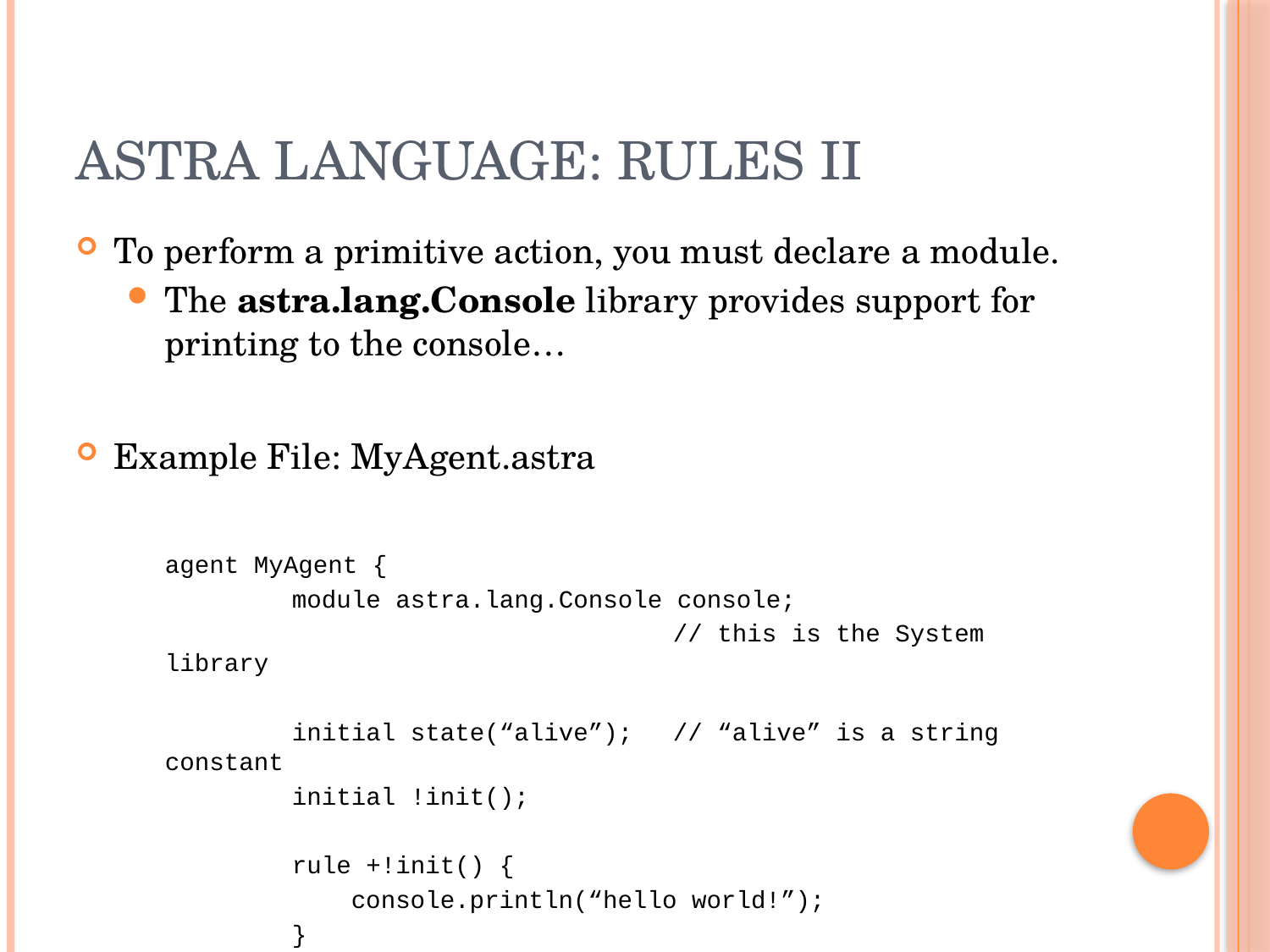

# ASTRA Language: Rules II
To perform a primitive action, you must declare a module.
The astra.lang.Console library provides support for printing to the console…

Example File: MyAgent.astra

	agent MyAgent {
		module astra.lang.Console console;
					// this is the System library

		initial state(“alive”);	// “alive” is a string constant
		initial !init();

		rule +!init() {
		    console.println(“hello world!”);
		}
	}